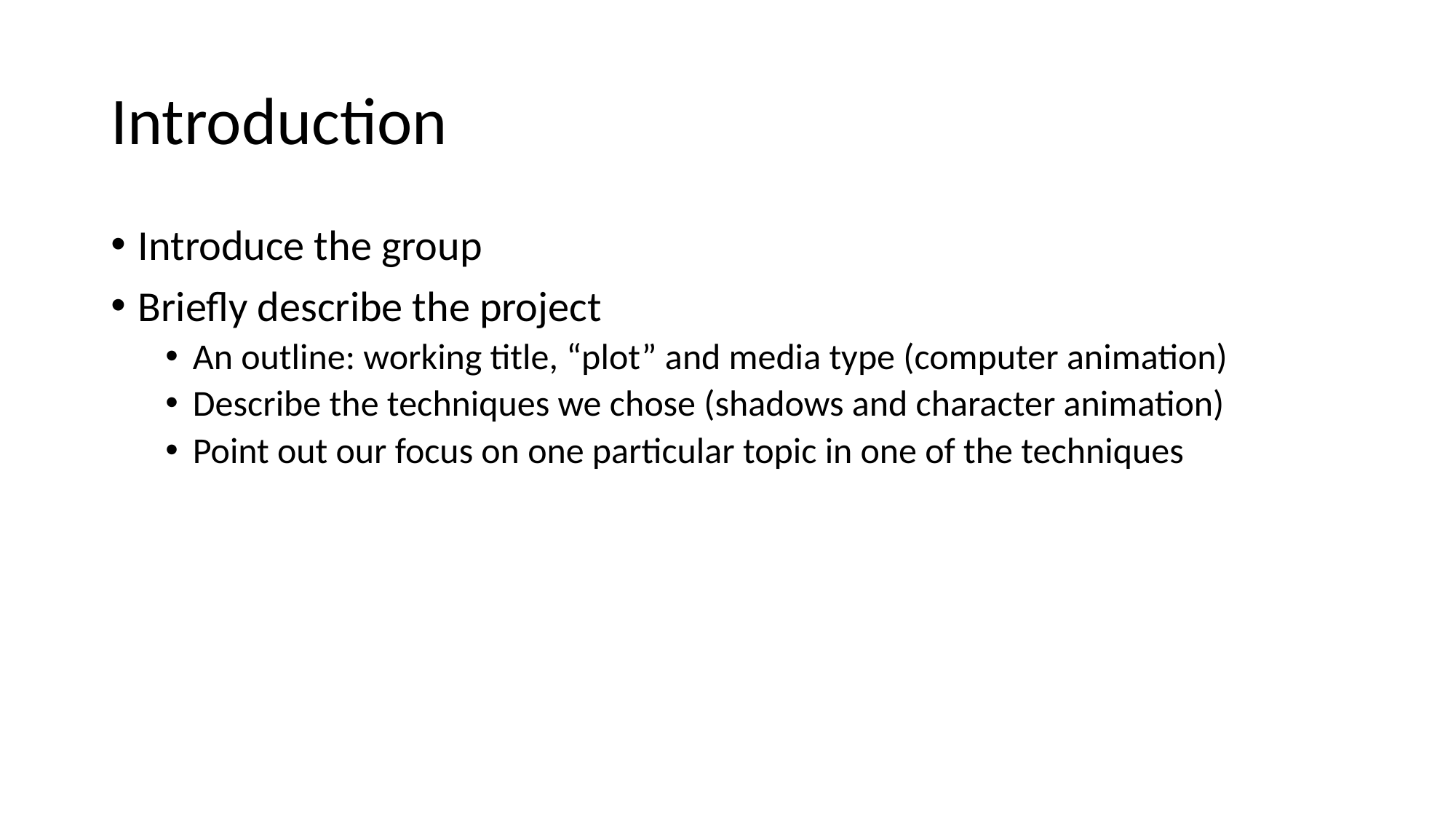

# Introduction
Introduce the group
Briefly describe the project
An outline: working title, “plot” and media type (computer animation)
Describe the techniques we chose (shadows and character animation)
Point out our focus on one particular topic in one of the techniques